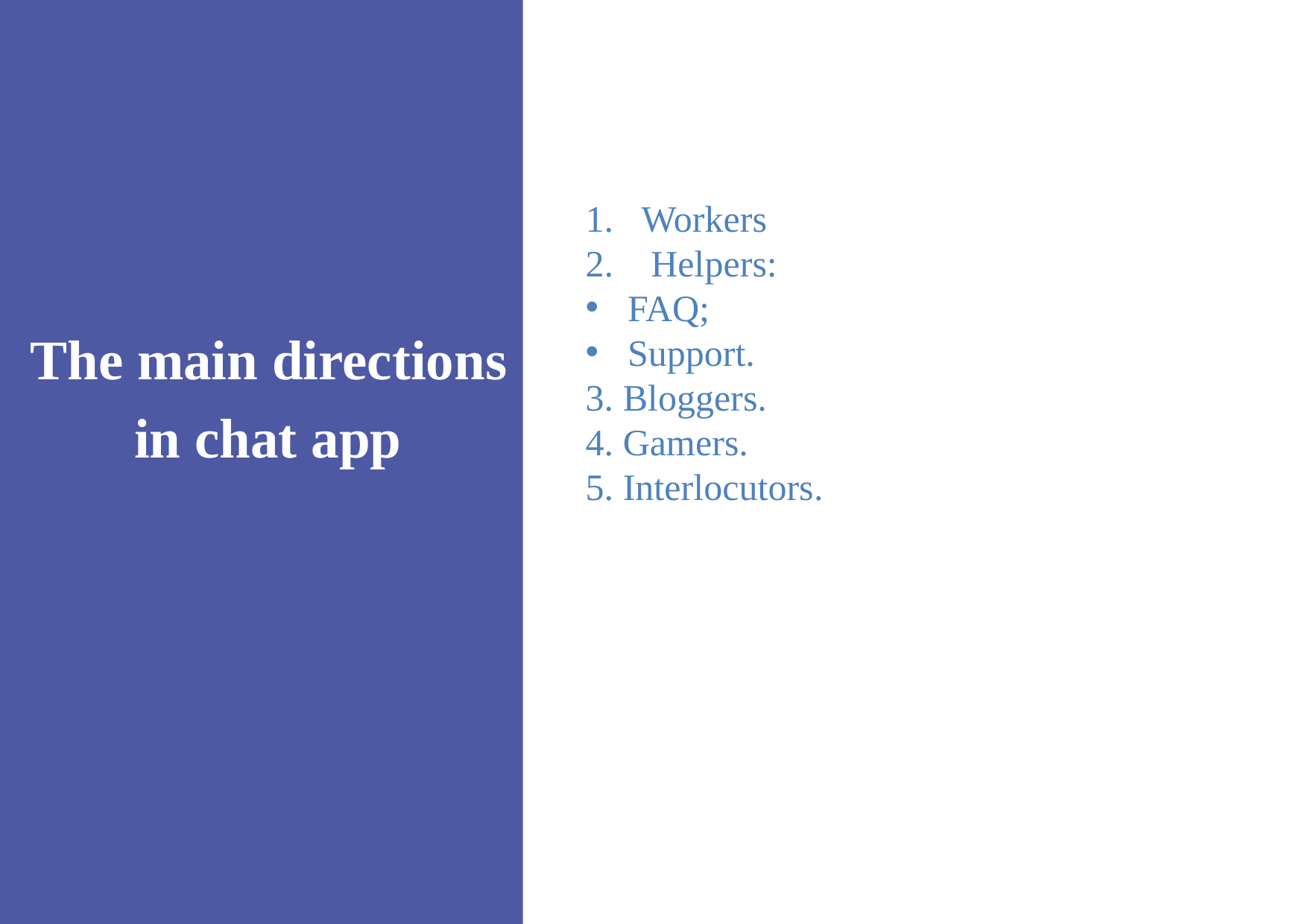

Workers
 Helpers:
FAQ;
Support.
3. Bloggers.
4. Gamers.
5. Interlocutors.
The main directions in chat app